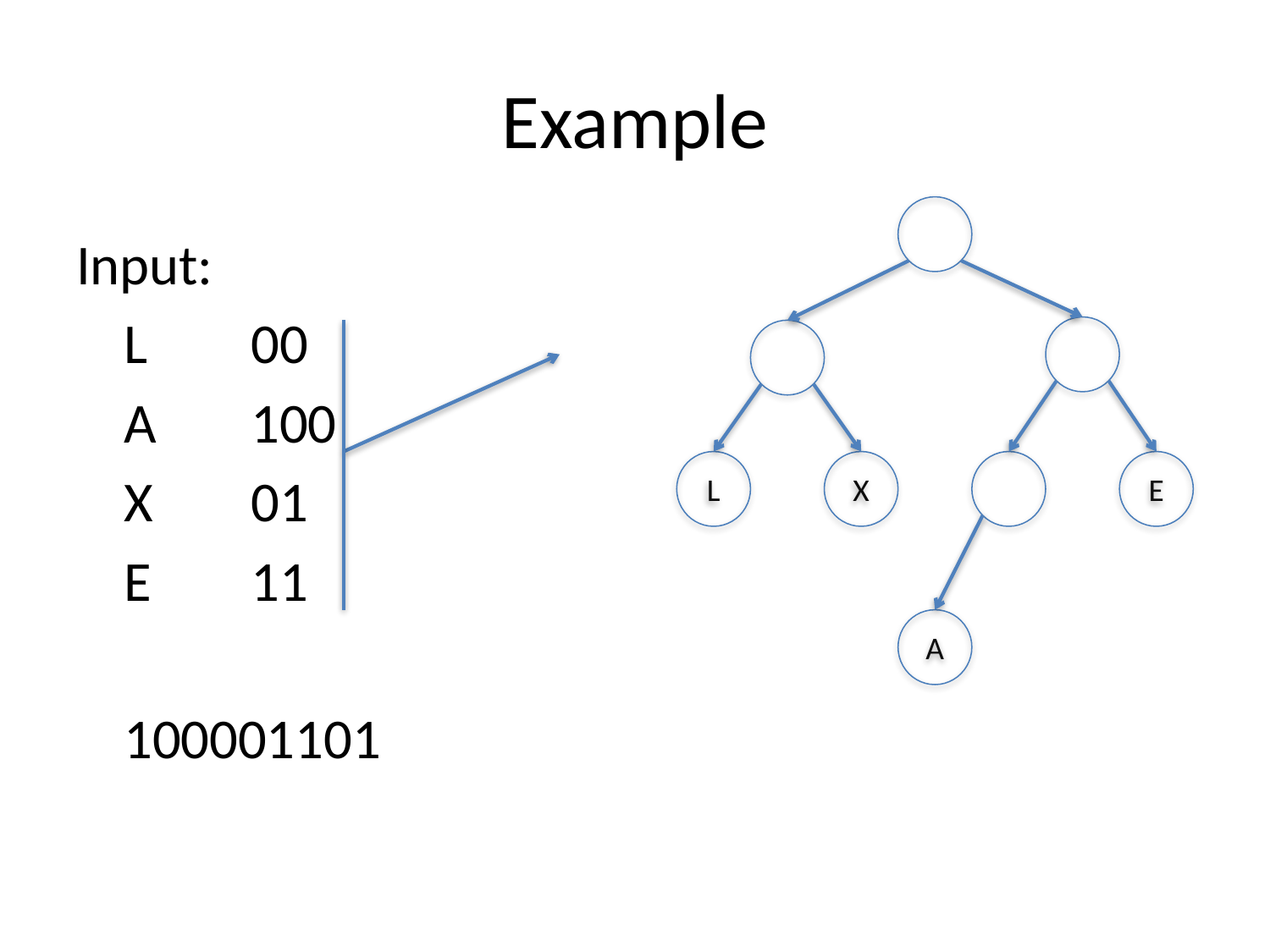

# Example

Input:
	L	00
	A	100
	X	01
	E	11

	100001101

L
X

E
A